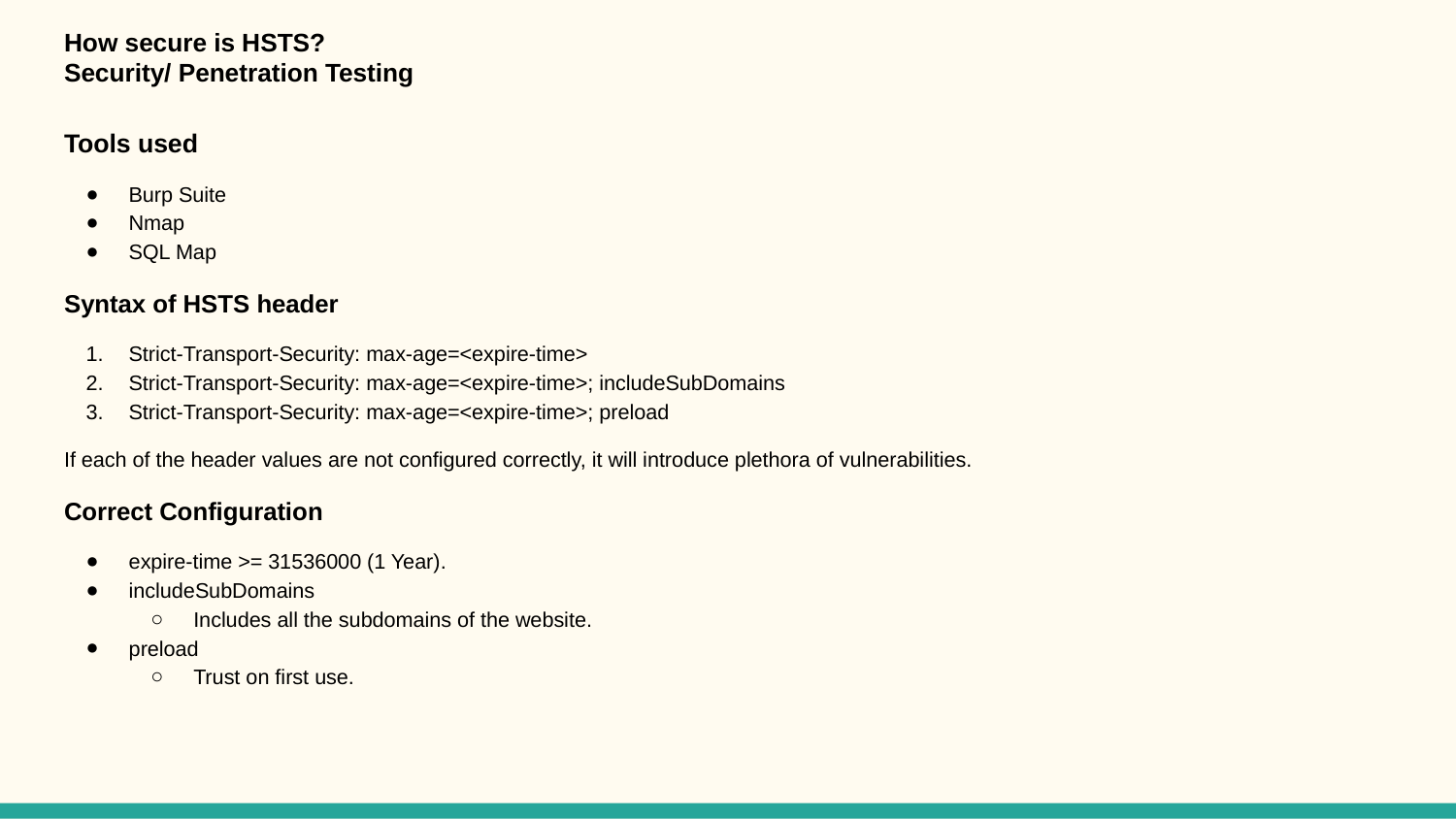

# How secure is HSTS?
Security/ Penetration Testing

Tools used
Burp Suite
Nmap
SQL Map
Syntax of HSTS header
Strict-Transport-Security: max-age=<expire-time>
Strict-Transport-Security: max-age=<expire-time>; includeSubDomains
Strict-Transport-Security: max-age=<expire-time>; preload
If each of the header values are not configured correctly, it will introduce plethora of vulnerabilities.
Correct Configuration
expire-time >= 31536000 (1 Year).
includeSubDomains
Includes all the subdomains of the website.
preload
Trust on first use.